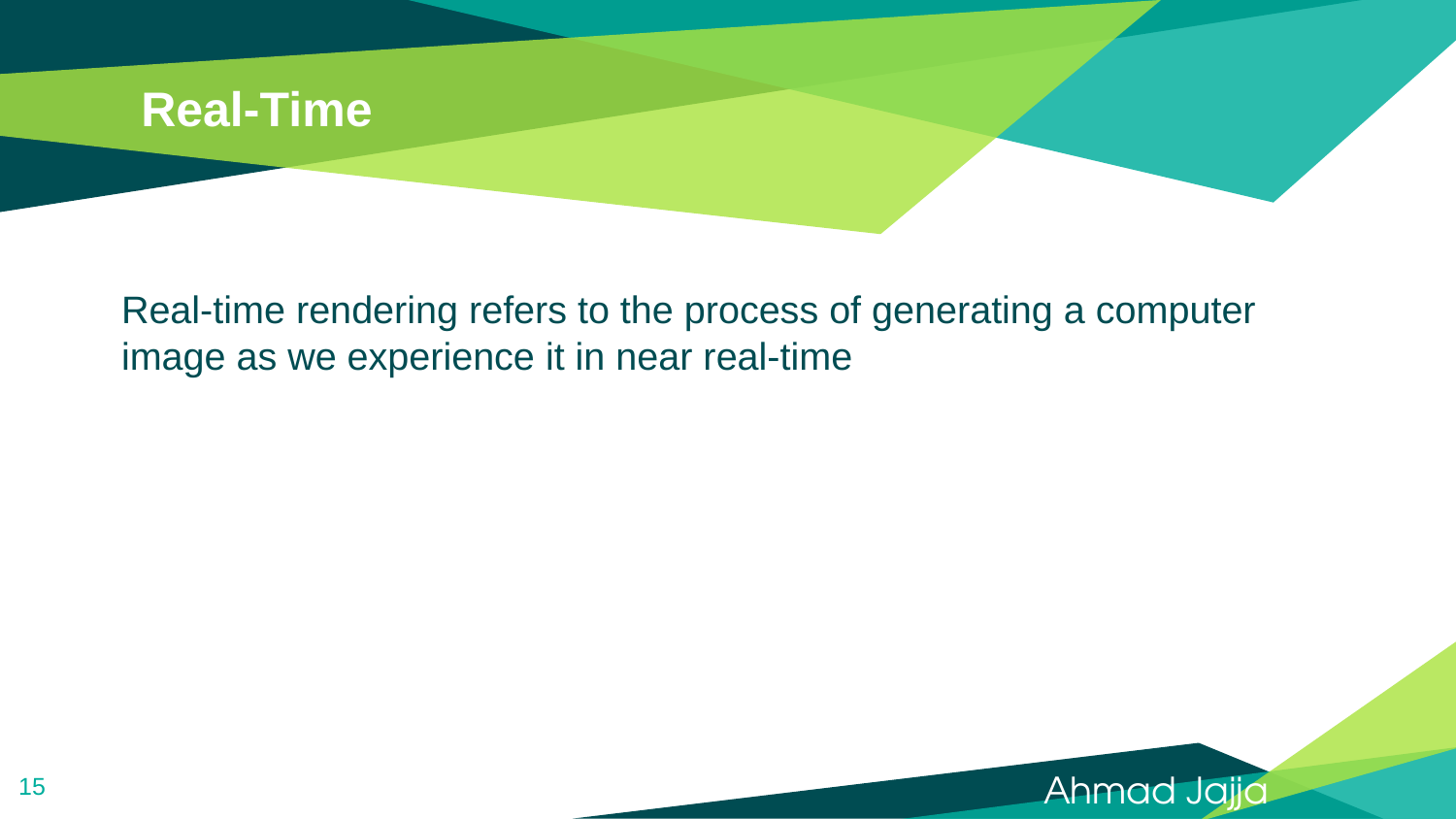

# Real-Time

Real-time rendering refers to the process of generating a computer image as we experience it in near real-time

15
 Ahmad Jajja